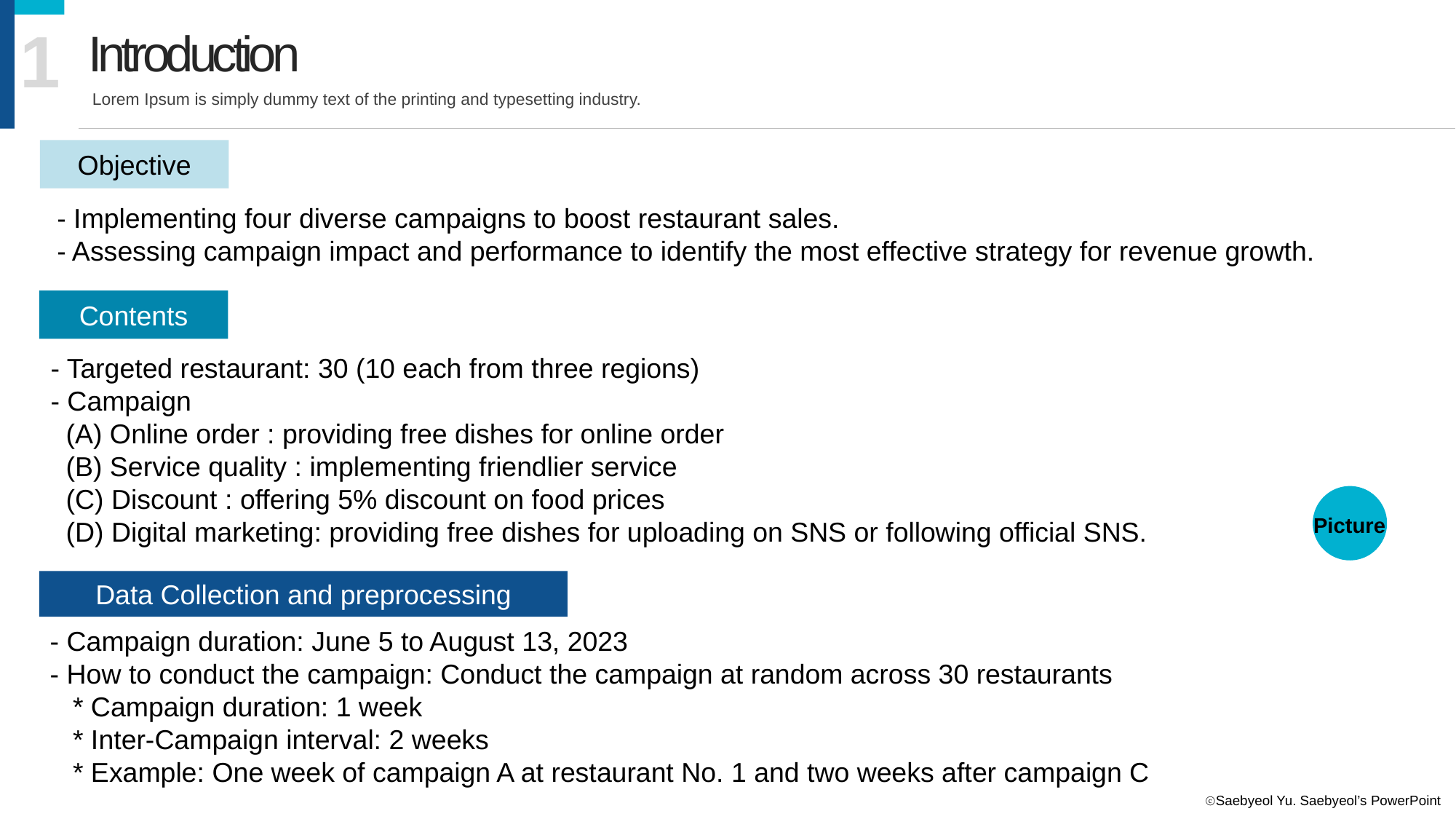

1
Introduction
Lorem Ipsum is simply dummy text of the printing and typesetting industry.
Objective
- Implementing four diverse campaigns to boost restaurant sales.
- Assessing campaign impact and performance to identify the most effective strategy for revenue growth.
Contents
- Targeted restaurant: 30 (10 each from three regions)
- Campaign
  (A) Online order : providing free dishes for online order
  (B) Service quality : implementing friendlier service
  (C) Discount : offering 5% discount on food prices
  (D) Digital marketing: providing free dishes for uploading on SNS or following official SNS.

Picture
Data Collection and preprocessing
- Campaign duration: June 5 to August 13, 2023
- How to conduct the campaign: Conduct the campaign at random across 30 restaurants
   * Campaign duration: 1 week
   * Inter-Campaign interval: 2 weeks
   * Example: One week of campaign A at restaurant No. 1 and two weeks after campaign C